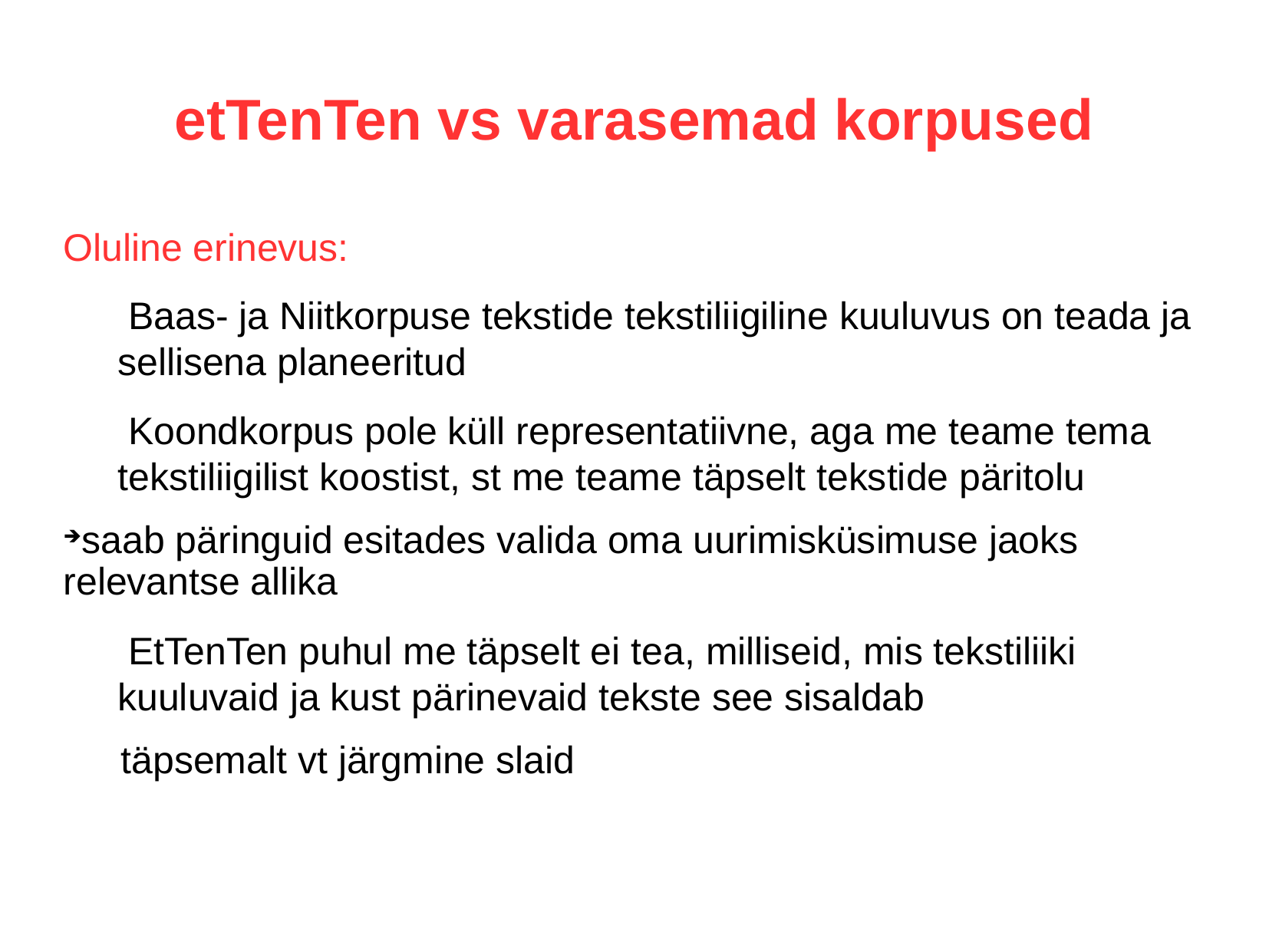

etTenTen vs varasemad korpused
Oluline erinevus:
 Baas- ja Niitkorpuse tekstide tekstiliigiline kuuluvus on teada ja sellisena planeeritud
 Koondkorpus pole küll representatiivne, aga me teame tema tekstiliigilist koostist, st me teame täpselt tekstide päritolu
saab päringuid esitades valida oma uurimisküsimuse jaoks relevantse allika
 EtTenTen puhul me täpselt ei tea, milliseid, mis tekstiliiki kuuluvaid ja kust pärinevaid tekste see sisaldab
täpsemalt vt järgmine slaid